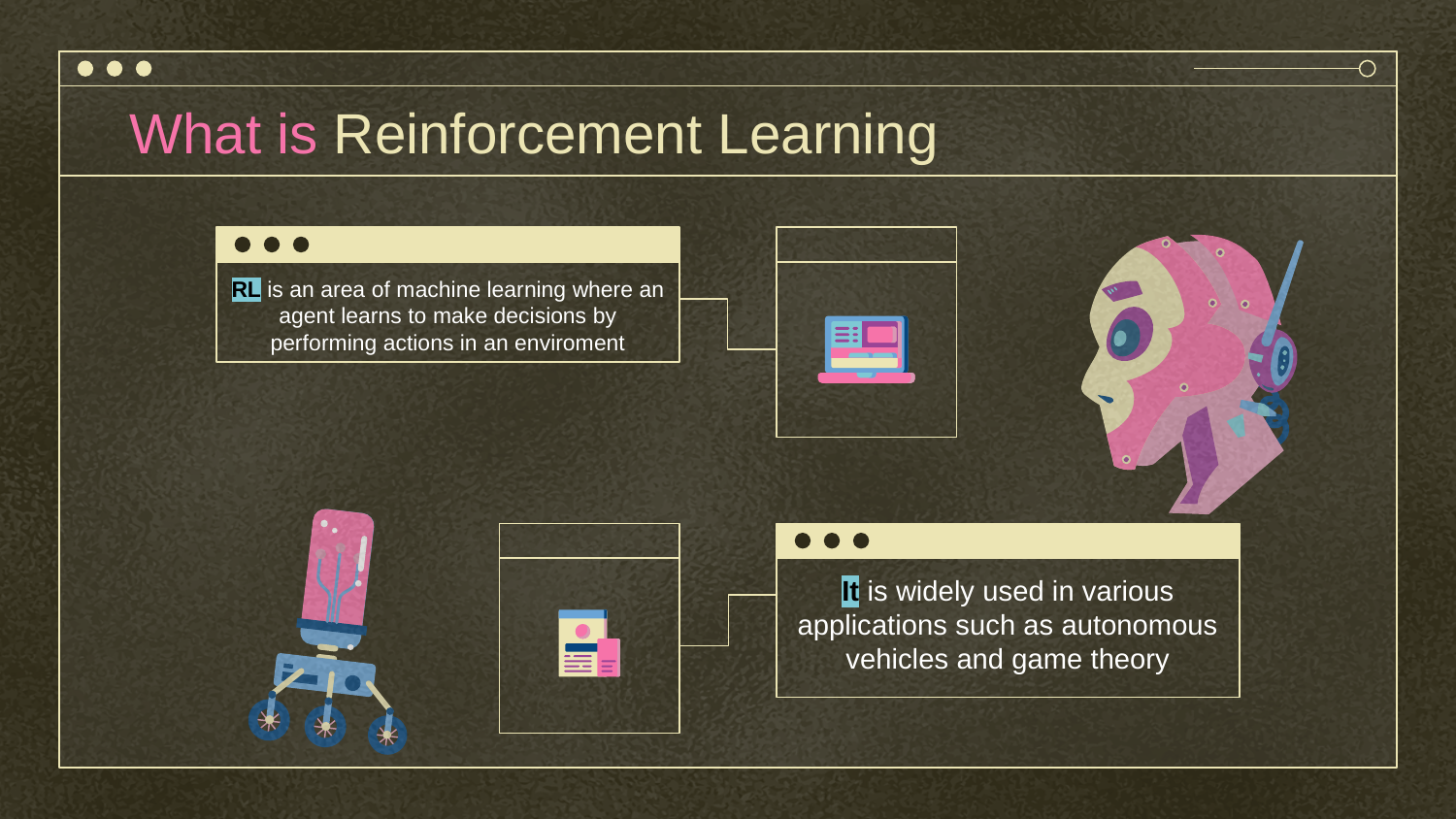

# What is Reinforcement Learning

RL is an area of machine learning where an agent learns to make decisions by performing actions in an enviroment

It is widely used in various applications such as autonomous vehicles and game theory